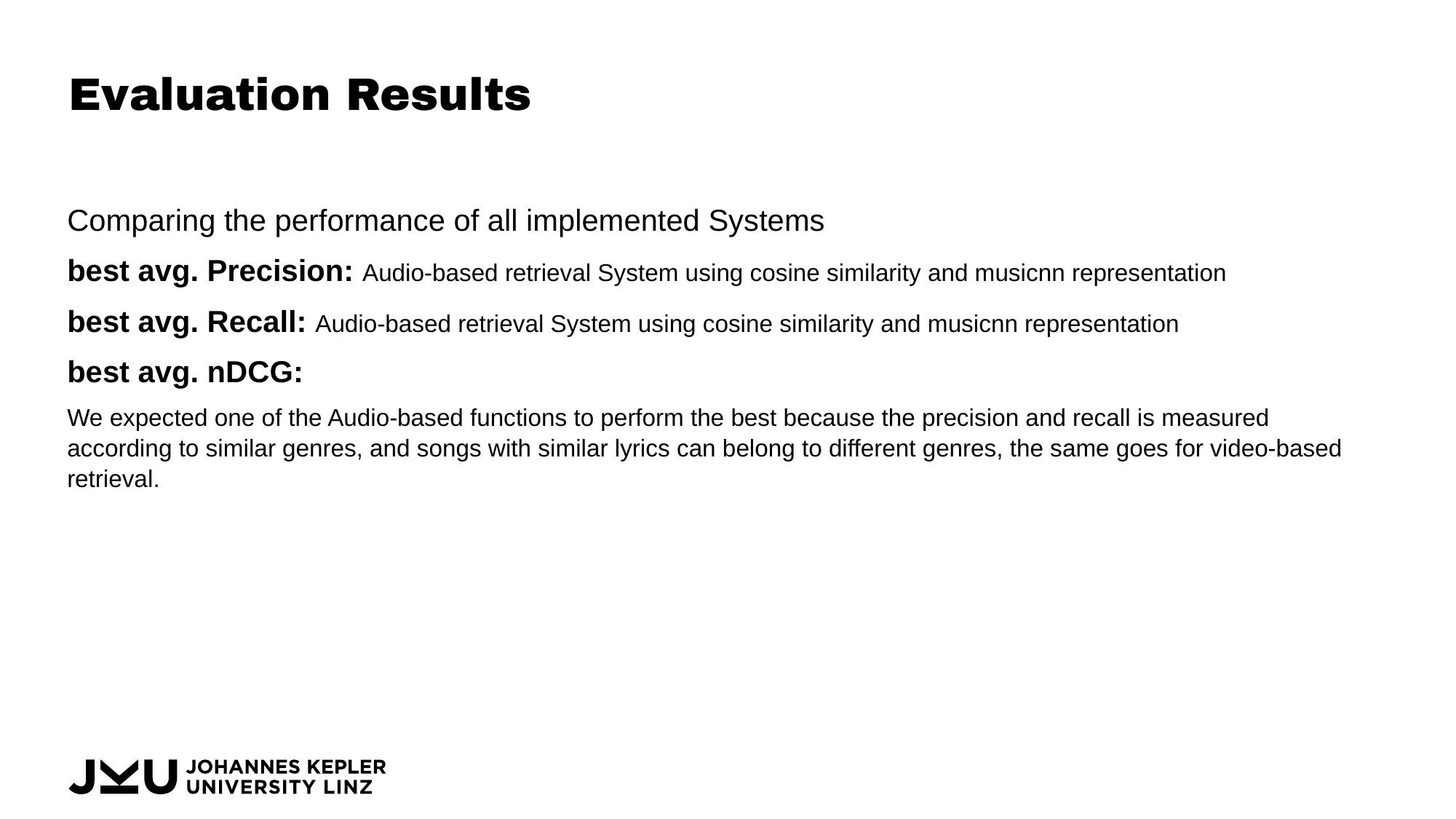

# Evaluation Results
Comparing the performance of all implemented Systems
best avg. Precision: Audio-based retrieval System using cosine similarity and musicnn representation
best avg. Recall: Audio-based retrieval System using cosine similarity and musicnn representation
best avg. nDCG:
We expected one of the Audio-based functions to perform the best because the precision and recall is measured according to similar genres, and songs with similar lyrics can belong to different genres, the same goes for video-based retrieval.